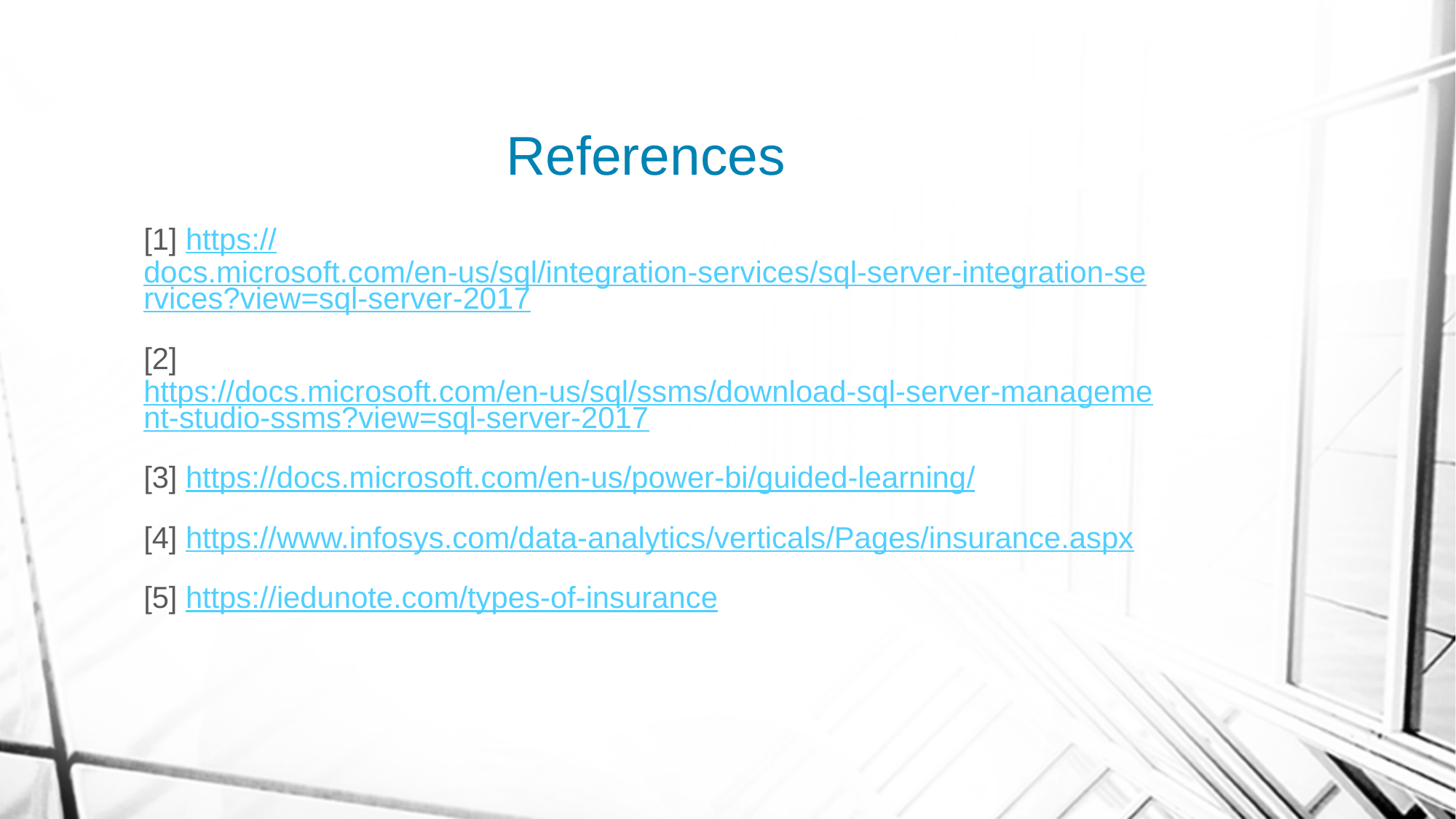

# References
[1] https://docs.microsoft.com/en-us/sql/integration-services/sql-server-integration-services?view=sql-server-2017
[2] https://docs.microsoft.com/en-us/sql/ssms/download-sql-server-management-studio-ssms?view=sql-server-2017
[3] https://docs.microsoft.com/en-us/power-bi/guided-learning/
[4] https://www.infosys.com/data-analytics/verticals/Pages/insurance.aspx
[5] https://iedunote.com/types-of-insurance